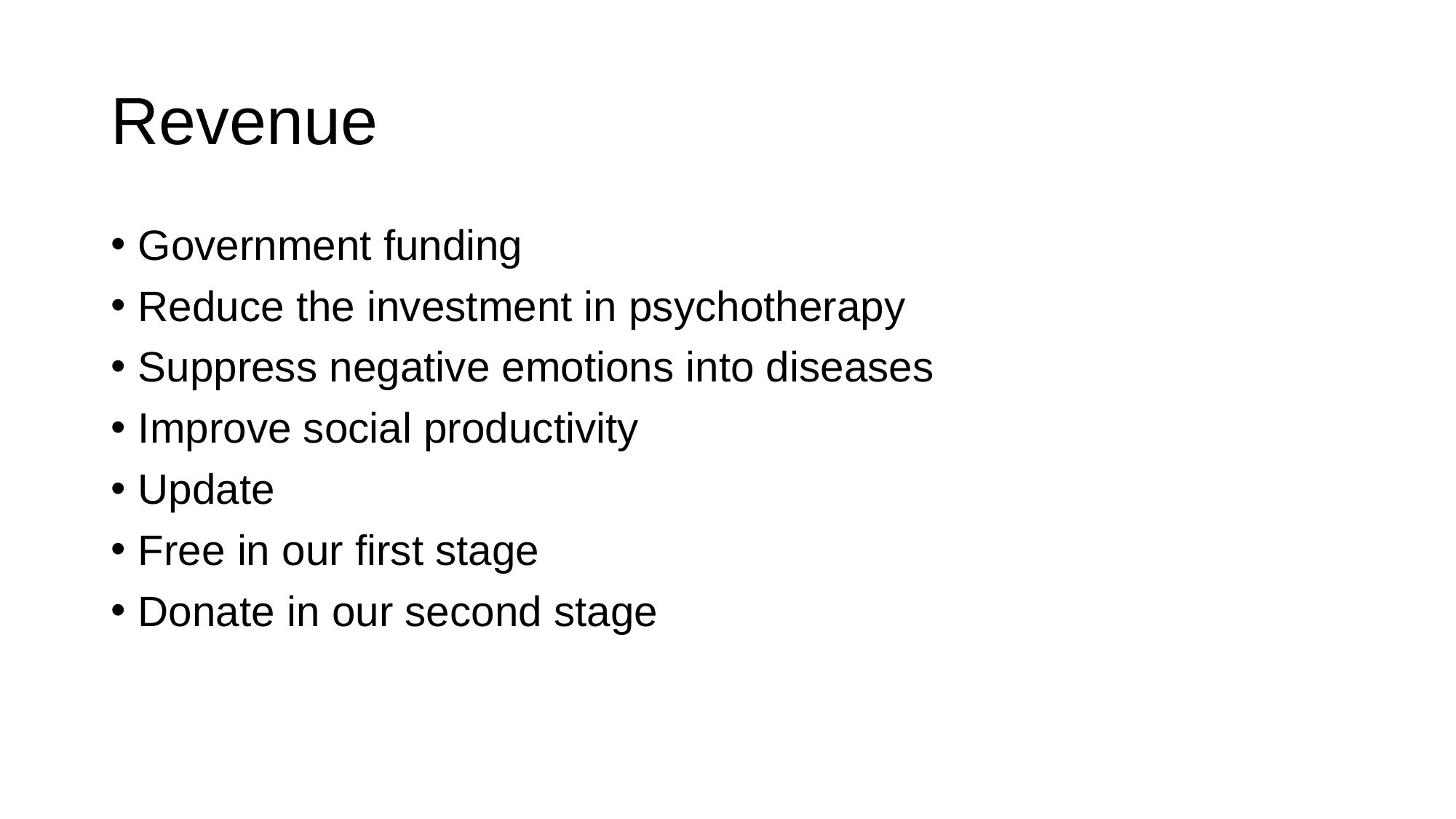

# Revenue
Government funding
Reduce the investment in psychotherapy
Suppress negative emotions into diseases
Improve social productivity
Update
Free in our first stage
Donate in our second stage